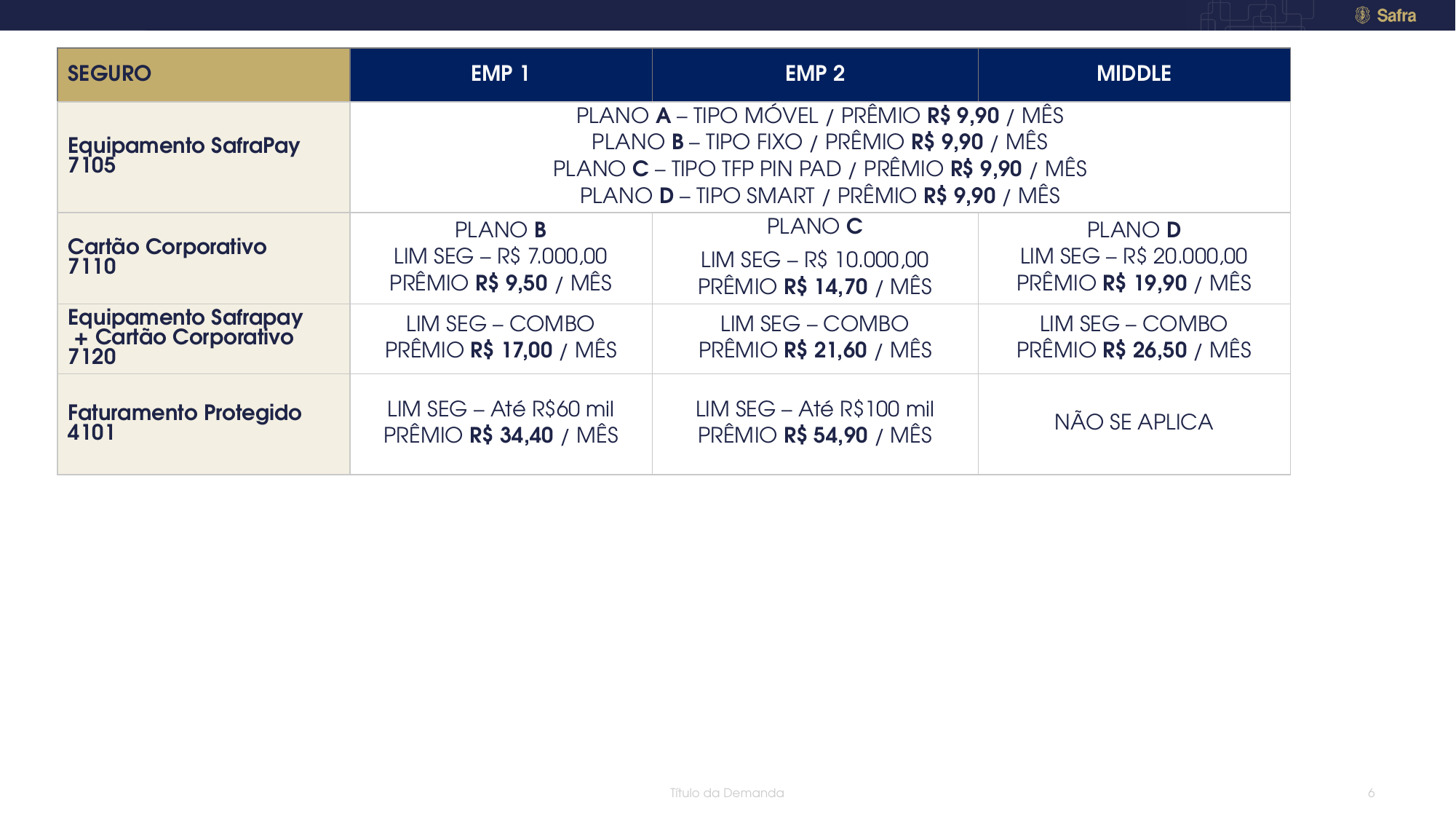

| SEGURO | EMP 1 | EMP 2 | MIDDLE |
| --- | --- | --- | --- |
| Equipamento SafraPay 7105 | PLANO A – TIPO MÓVEL / PRÊMIO R$ 9,90 / MÊS PLANO B – TIPO FIXO / PRÊMIO R$ 9,90 / MÊS PLANO C – TIPO TFP PIN PAD / PRÊMIO R$ 9,90 / MÊS PLANO D – TIPO SMART / PRÊMIO R$ 9,90 / MÊS |  |  |
| Cartão Corporativo 7110 | PLANO B LIM SEG – R$ 7.000,00 PRÊMIO R$ 9,50 / MÊS | PLANO C LIM SEG – R$ 10.000,00 PRÊMIO R$ 14,70 / MÊS | PLANO D LIM SEG – R$ 20.000,00 PRÊMIO R$ 19,90 / MÊS |
| Equipamento Safrapay + Cartão Corporativo 7120 | LIM SEG – COMBO PRÊMIO R$ 17,00 / MÊS | LIM SEG – COMBO PRÊMIO R$ 21,60 / MÊS | LIM SEG – COMBO PRÊMIO R$ 26,50 / MÊS |
| Faturamento Protegido 4101 | LIM SEG – Até R$60 mil PRÊMIO R$ 34,40 / MÊS | LIM SEG – Até R$100 mil PRÊMIO R$ 54,90 / MÊS | NÃO SE APLICA |
Título da Demanda
6